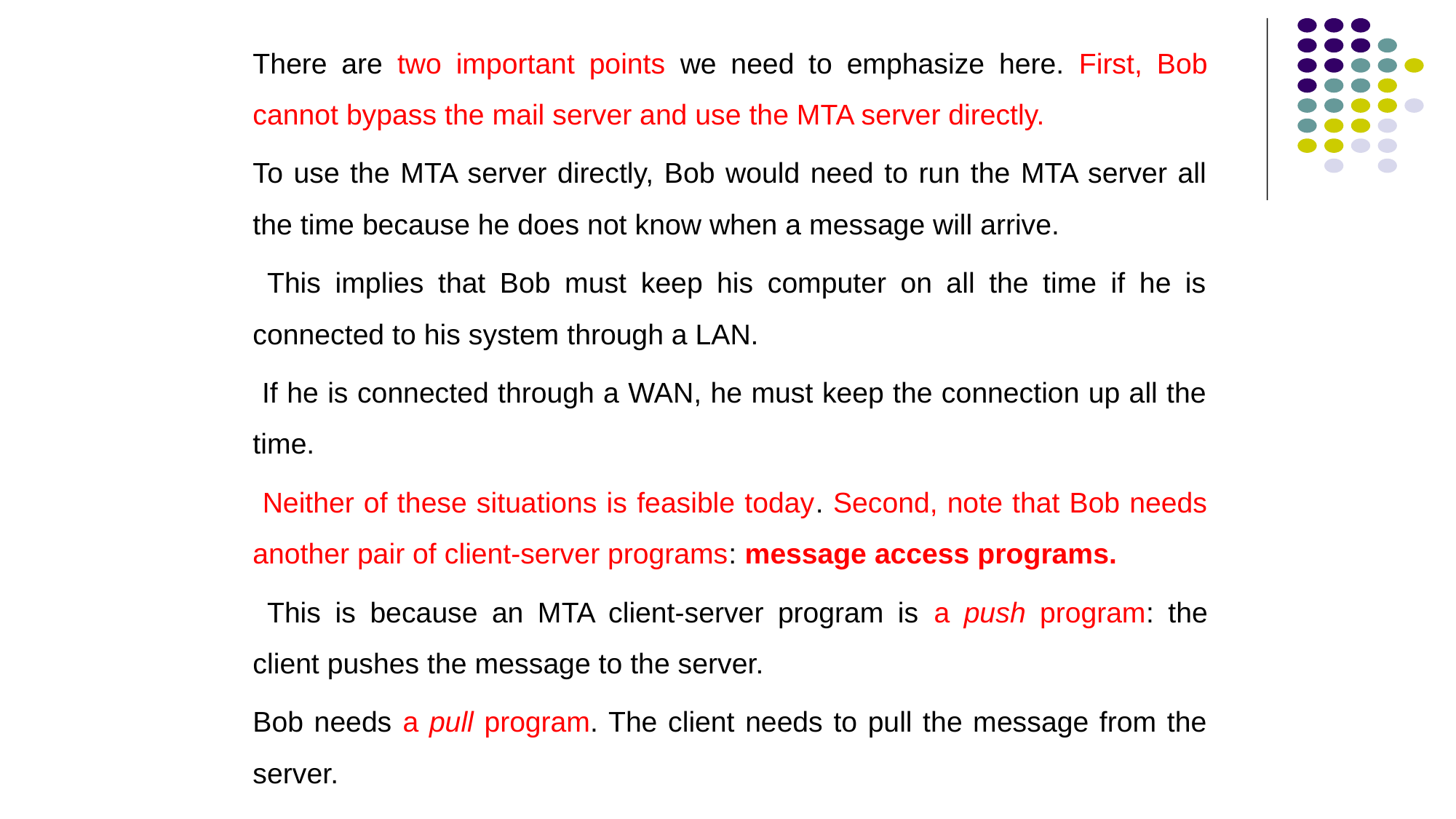

There are two important points we need to emphasize here. First, Bob cannot bypass the mail server and use the MTA server directly.
To use the MTA server directly, Bob would need to run the MTA server all the time because he does not know when a message will arrive.
 This implies that Bob must keep his computer on all the time if he is connected to his system through a LAN.
 If he is connected through a WAN, he must keep the connection up all the time.
 Neither of these situations is feasible today. Second, note that Bob needs another pair of client-server programs: message access programs.
 This is because an MTA client-server program is a push program: the client pushes the message to the server.
Bob needs a pull program. The client needs to pull the message from the server.